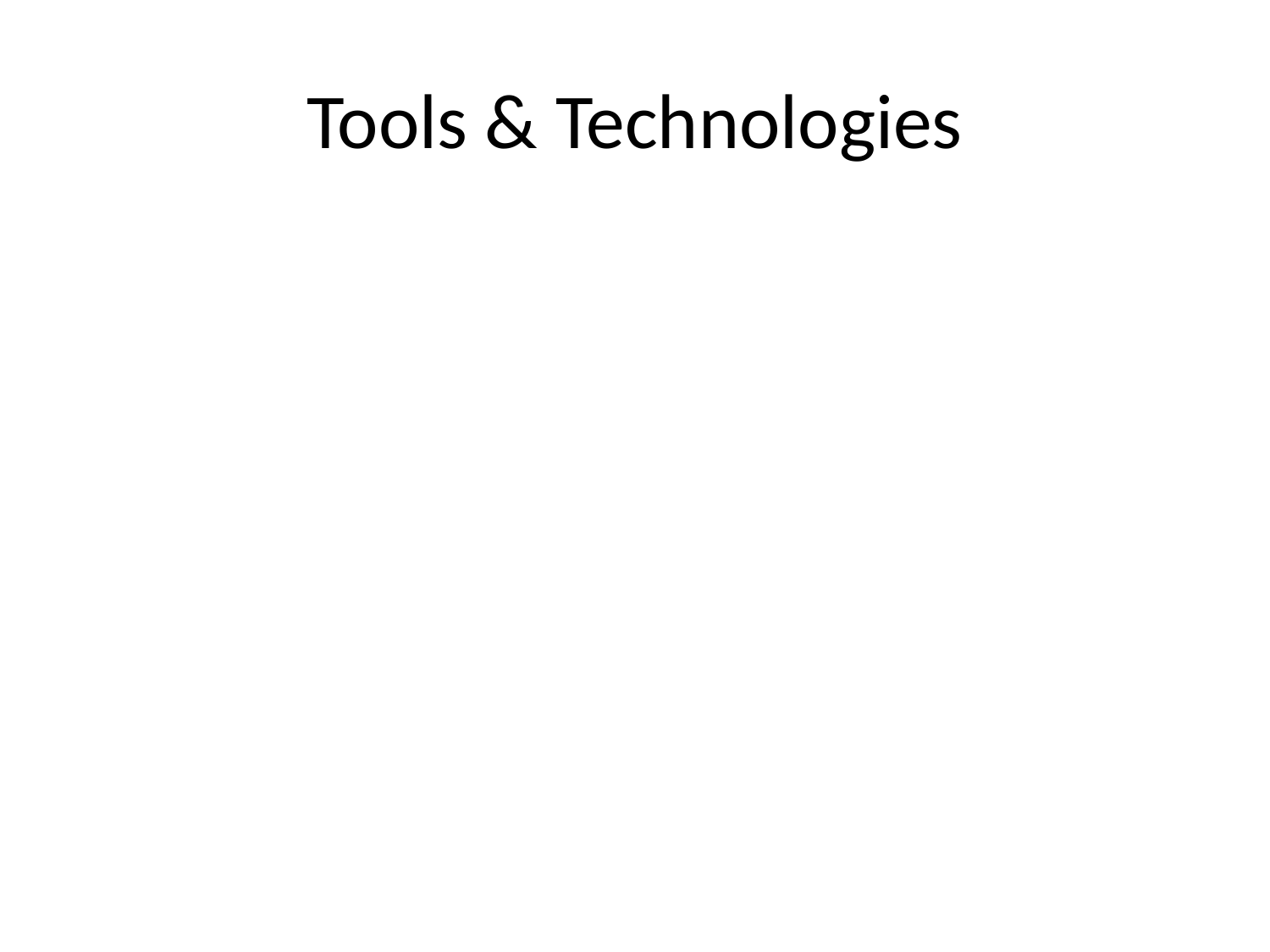

# Tools & Technologies

• Backend/Data: Python, MongoDB, Web Scraping
• AI: Llama 3.2 / GPT-OSS locally
• Frontend: Angular 20, TypeScript, SCSS
• Utilities: Logging, REST API